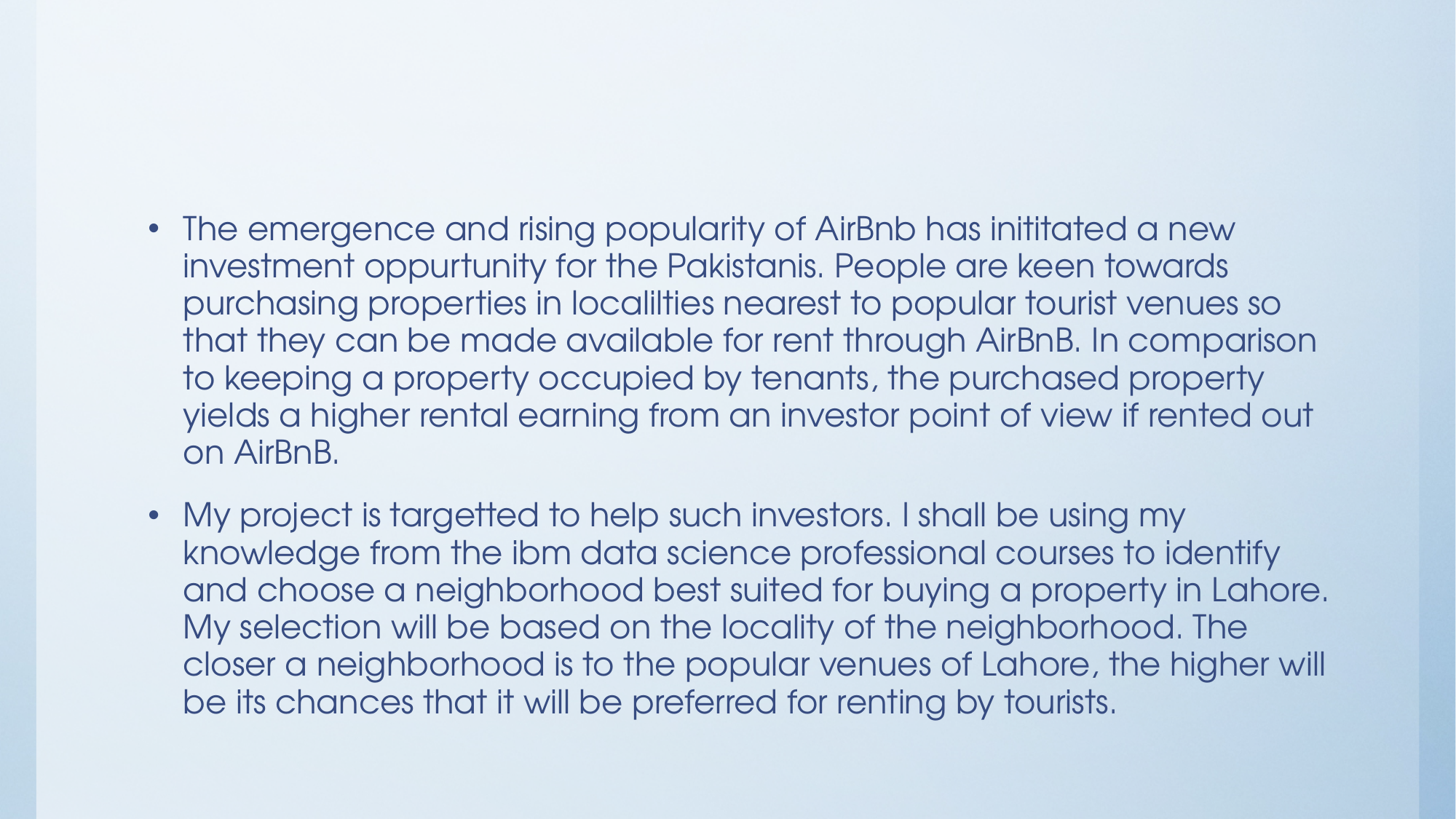

#
The emergence and rising popularity of AirBnb has inititated a new investment oppurtunity for the Pakistanis. People are keen towards purchasing properties in localilties nearest to popular tourist venues so that they can be made available for rent through AirBnB. In comparison to keeping a property occupied by tenants, the purchased property yields a higher rental earning from an investor point of view if rented out on AirBnB.
My project is targetted to help such investors. I shall be using my knowledge from the ibm data science professional courses to identify and choose a neighborhood best suited for buying a property in Lahore. My selection will be based on the locality of the neighborhood. The closer a neighborhood is to the popular venues of Lahore, the higher will be its chances that it will be preferred for renting by tourists.